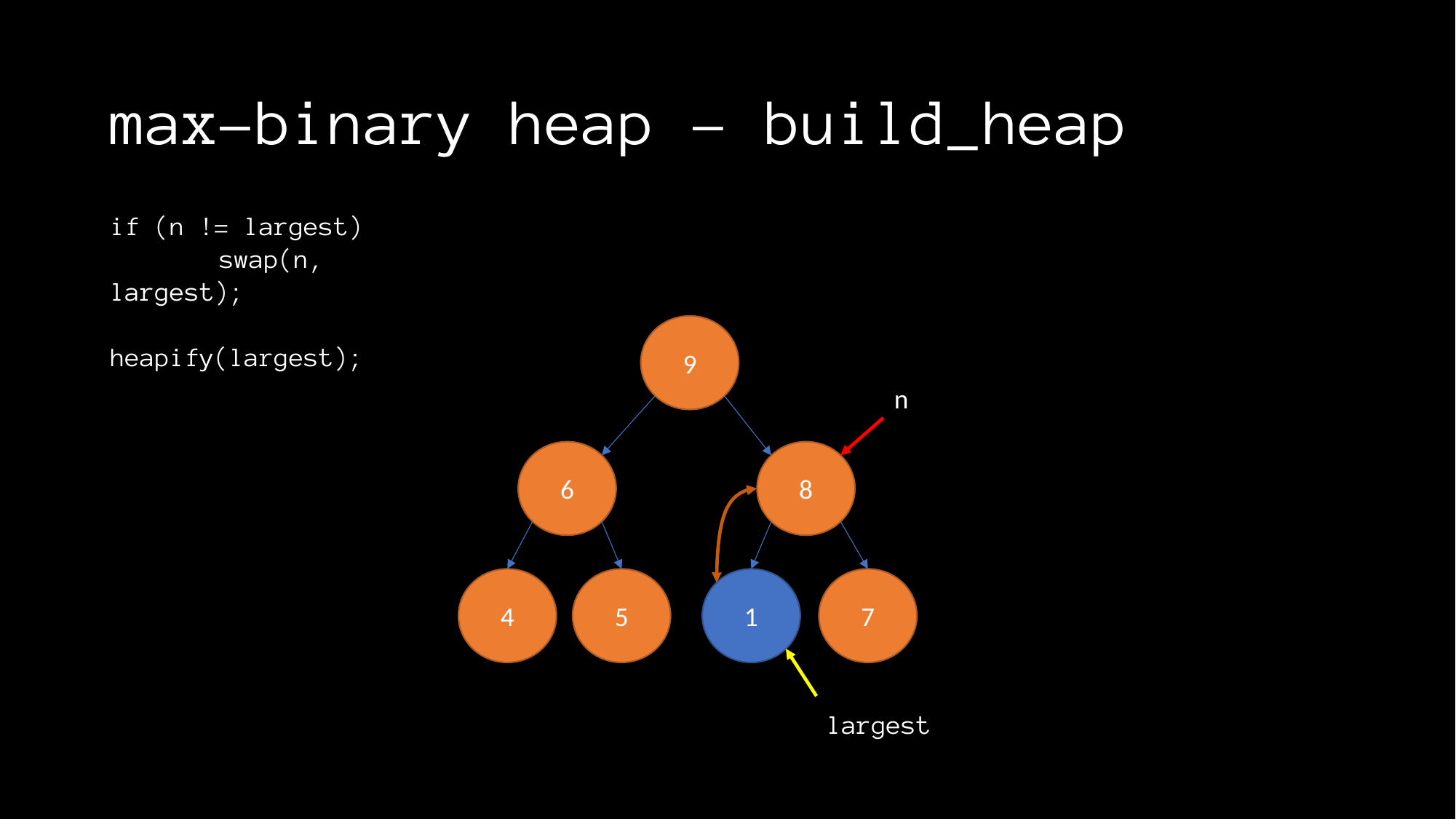

# max-binary heap – build_heap
if (n != largest)
	swap(n, largest);
	heapify(largest);
9
n
6
8
4
7
1
5
largest